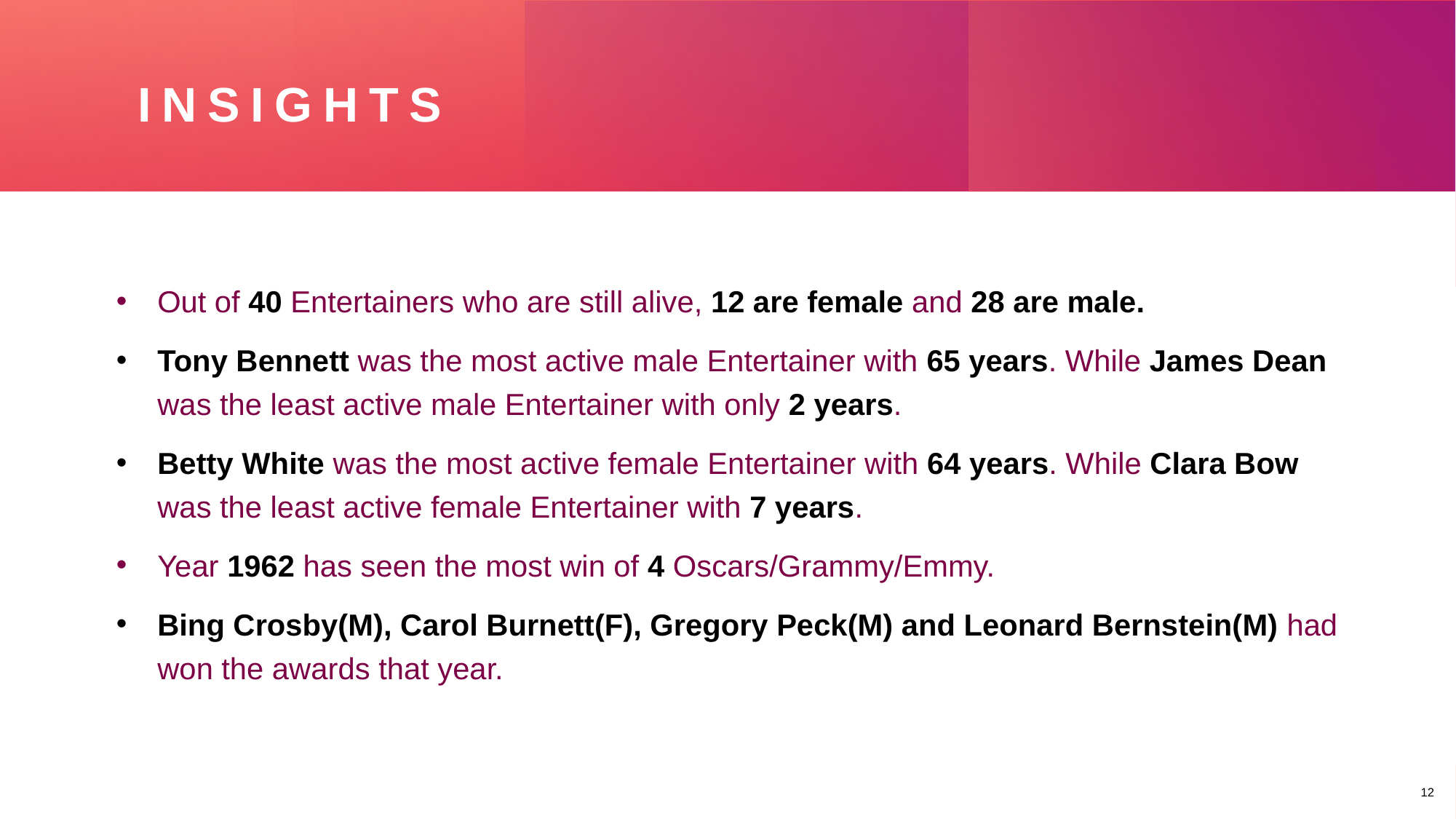

# insights
Out of 40 Entertainers who are still alive, 12 are female and 28 are male.
Tony Bennett was the most active male Entertainer with 65 years. While James Dean was the least active male Entertainer with only 2 years.
Betty White was the most active female Entertainer with 64 years. While Clara Bow was the least active female Entertainer with 7 years.
Year 1962 has seen the most win of 4 Oscars/Grammy/Emmy.
Bing Crosby(M), Carol Burnett(F), Gregory Peck(M) and Leonard Bernstein(M) had won the awards that year.

12